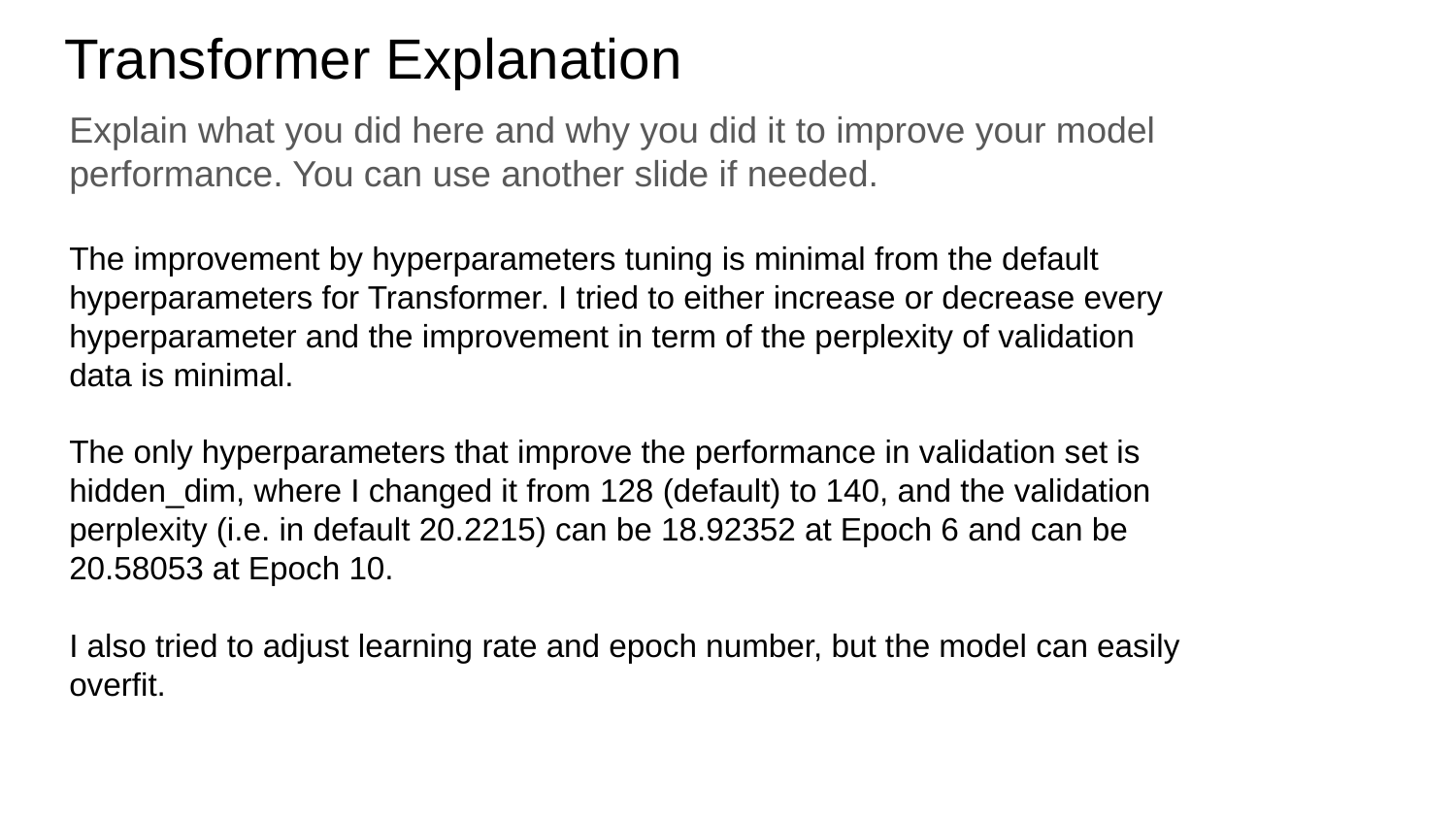

Transformer Explanation
Explain what you did here and why you did it to improve your model performance. You can use another slide if needed.

The improvement by hyperparameters tuning is minimal from the default hyperparameters for Transformer. I tried to either increase or decrease every hyperparameter and the improvement in term of the perplexity of validation data is minimal.

The only hyperparameters that improve the performance in validation set is hidden_dim, where I changed it from 128 (default) to 140, and the validation perplexity (i.e. in default 20.2215) can be 18.92352 at Epoch 6 and can be 20.58053 at Epoch 10.

I also tried to adjust learning rate and epoch number, but the model can easily overfit.